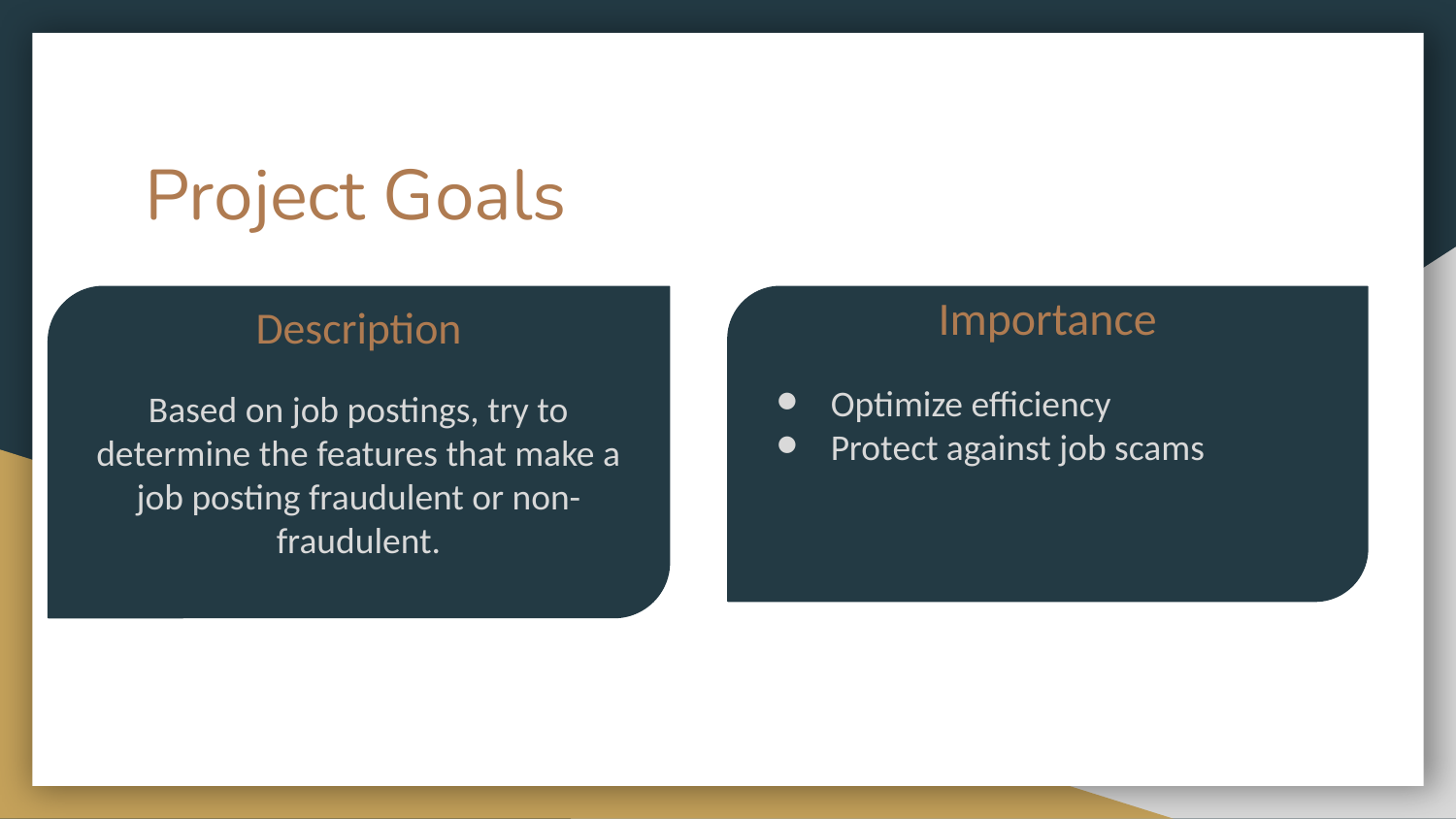

# Project Goals
Description

Based on job postings, try to determine the features that make a job posting fraudulent or non-fraudulent.

Importance

Optimize efficiency
Protect against job scams